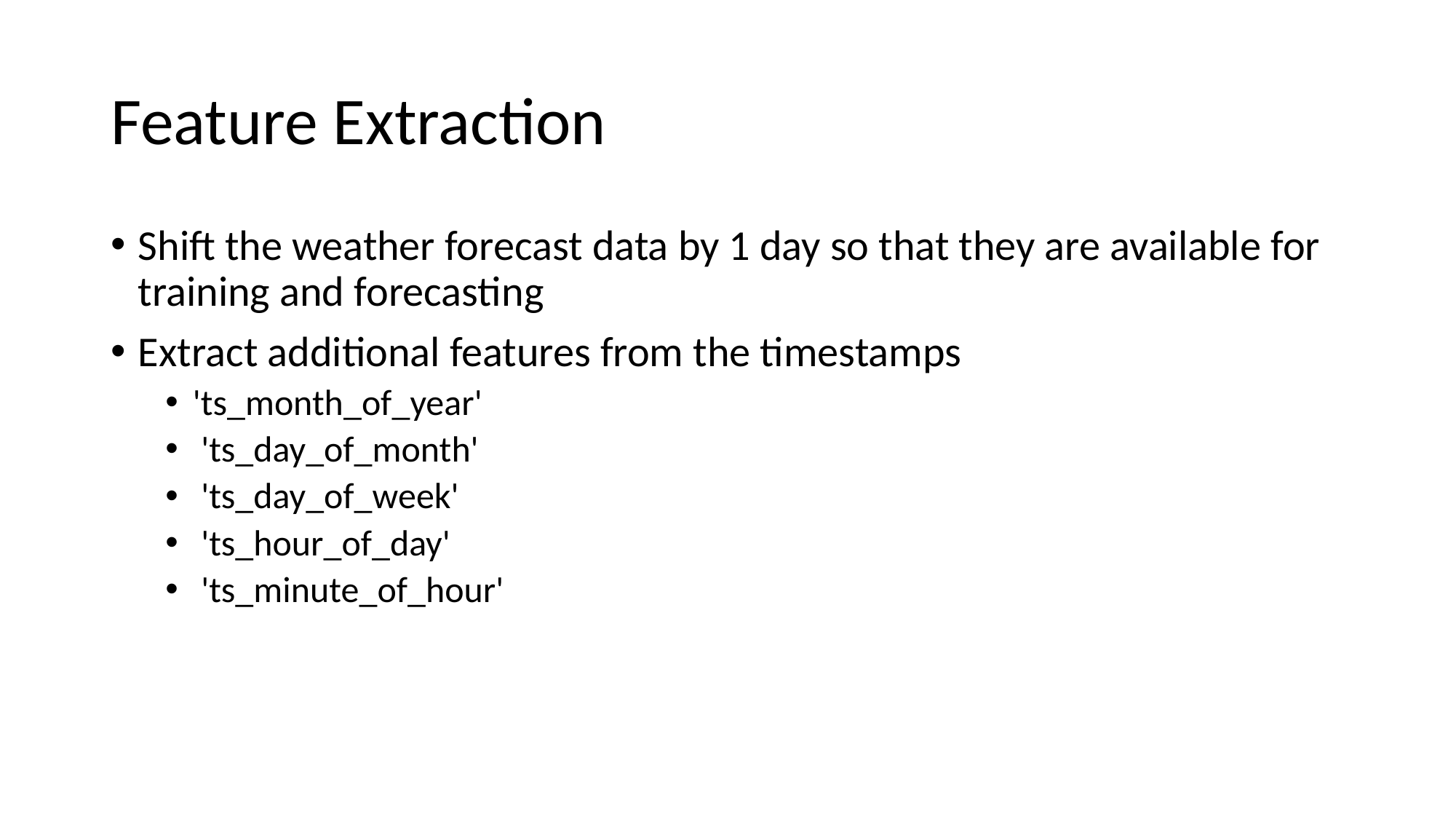

# Feature Extraction
Shift the weather forecast data by 1 day so that they are available for training and forecasting
Extract additional features from the timestamps
'ts_month_of_year'
 'ts_day_of_month'
 'ts_day_of_week'
 'ts_hour_of_day'
 'ts_minute_of_hour'